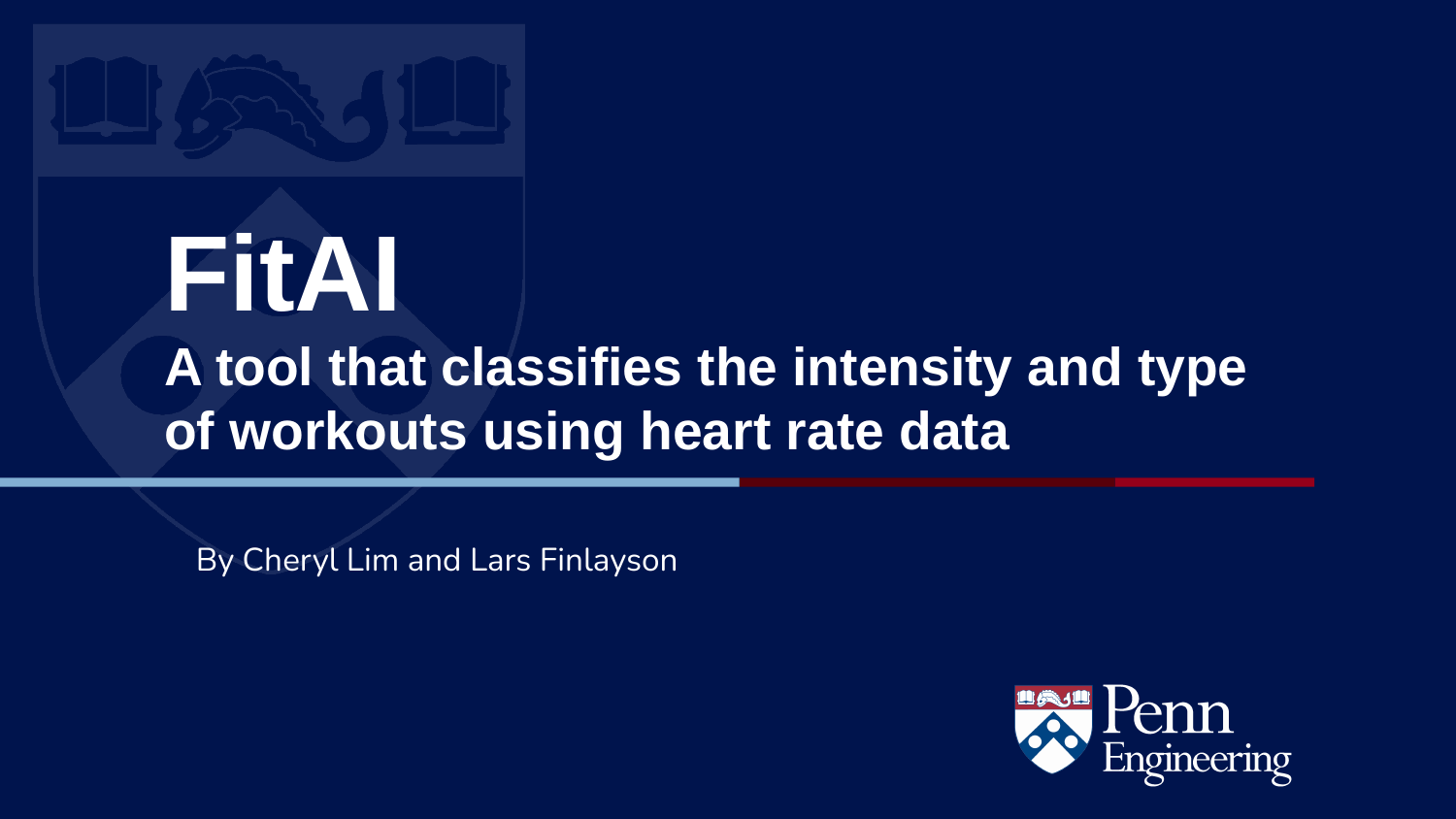

# FitAI
A tool that classifies the intensity and type of workouts using heart rate data

By Cheryl Lim and Lars Finlayson